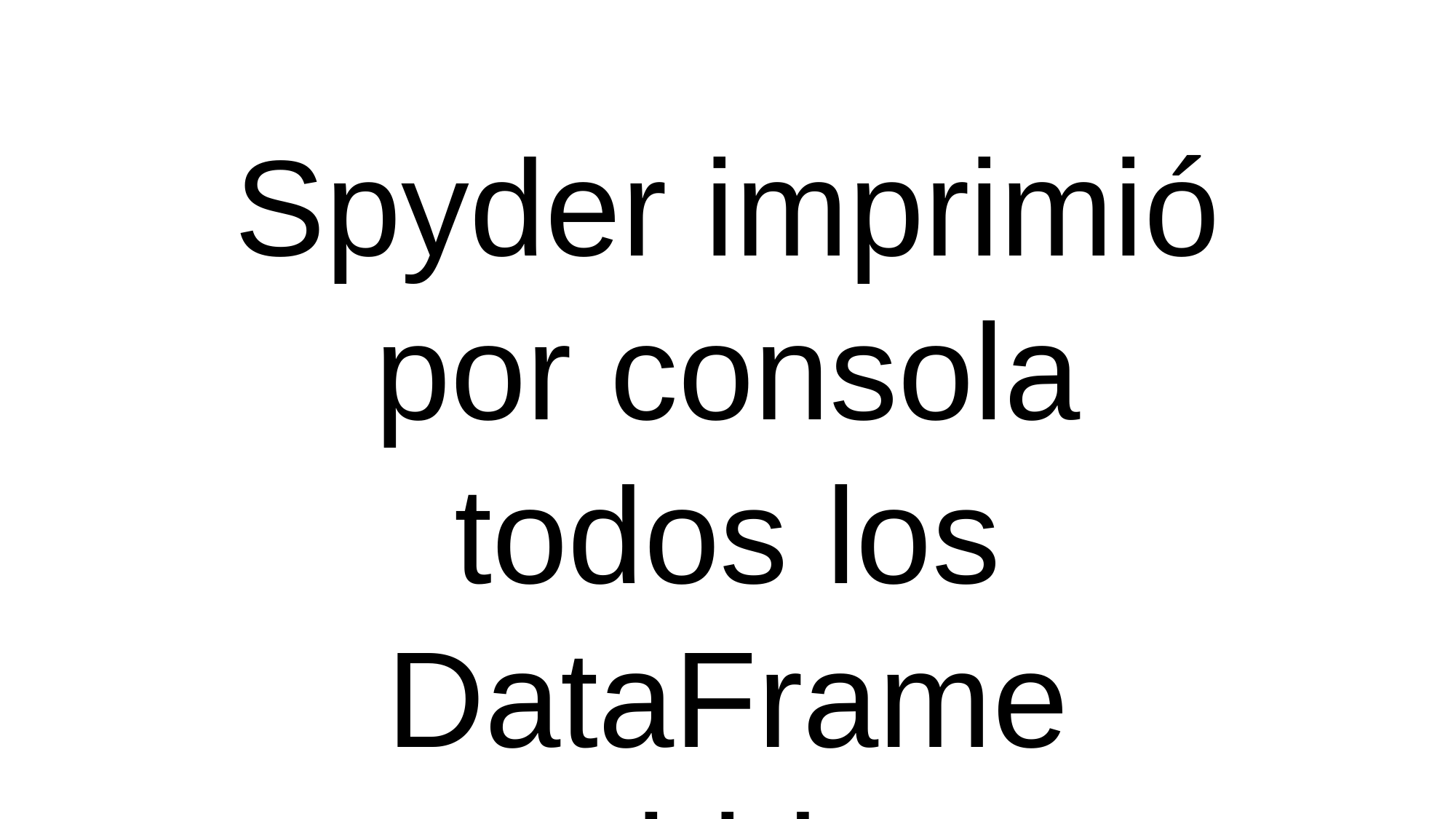

Spyder imprimió por consola todos los DataFrame subidos